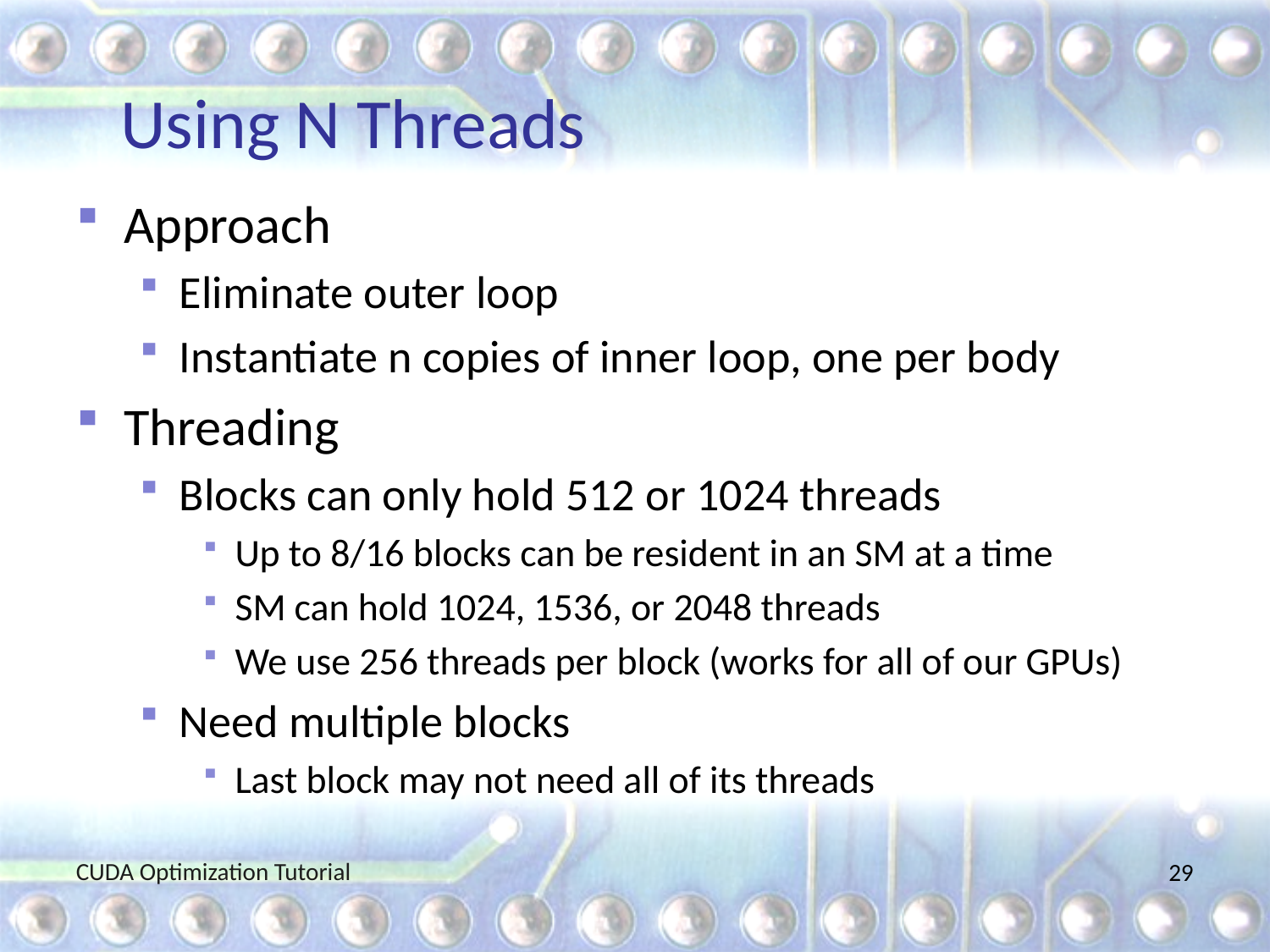

# Using N Threads
Approach
Eliminate outer loop
Instantiate n copies of inner loop, one per body
Threading
Blocks can only hold 512 or 1024 threads
Up to 8/16 blocks can be resident in an SM at a time
SM can hold 1024, 1536, or 2048 threads
We use 256 threads per block (works for all of our GPUs)
Need multiple blocks
Last block may not need all of its threads

CUDA Optimization Tutorial
29